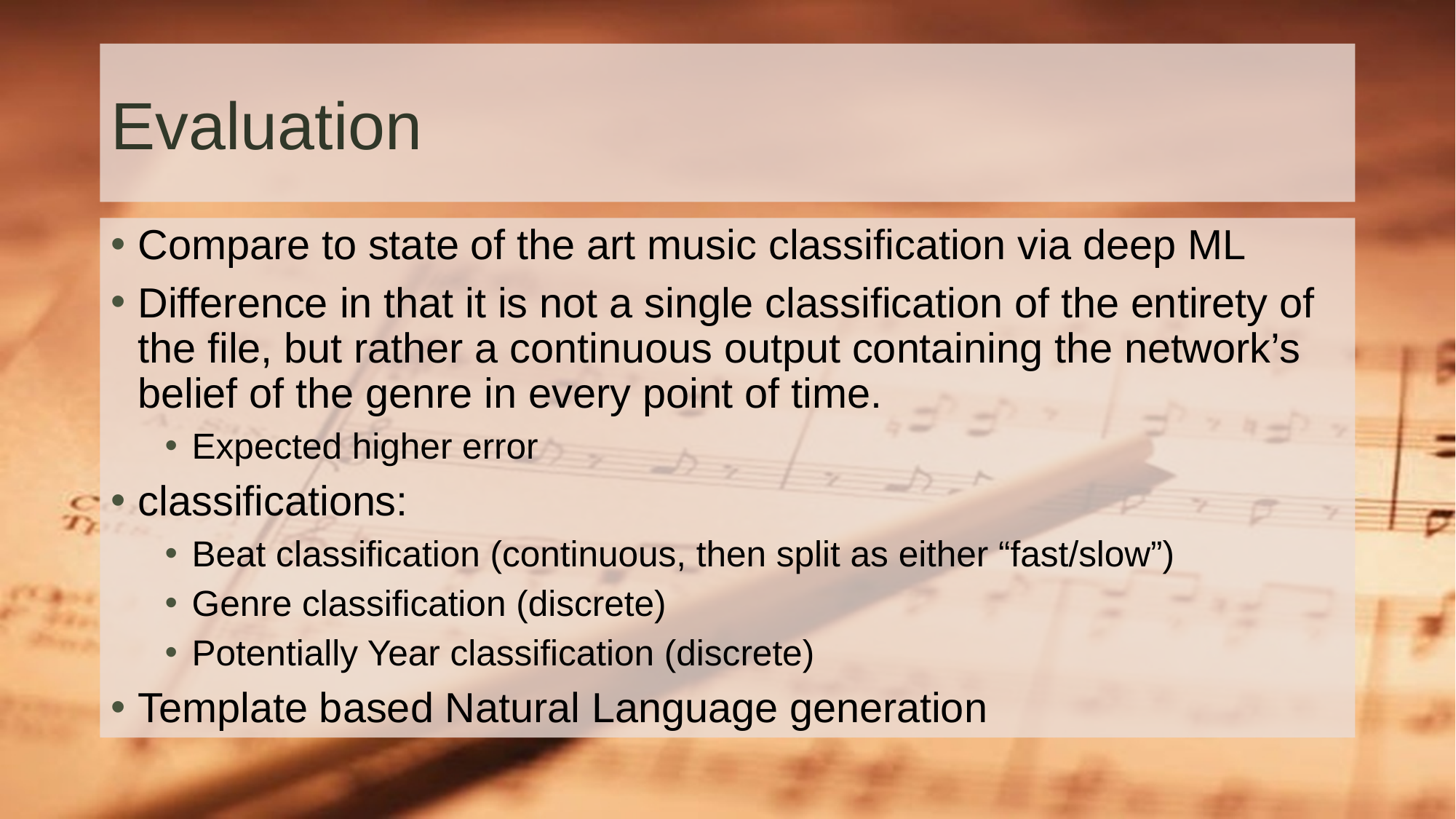

# Evaluation
Compare to state of the art music classification via deep ML
Difference in that it is not a single classification of the entirety of the file, but rather a continuous output containing the network’s belief of the genre in every point of time.
Expected higher error
classifications:
Beat classification (continuous, then split as either “fast/slow”)
Genre classification (discrete)
Potentially Year classification (discrete)
Template based Natural Language generation